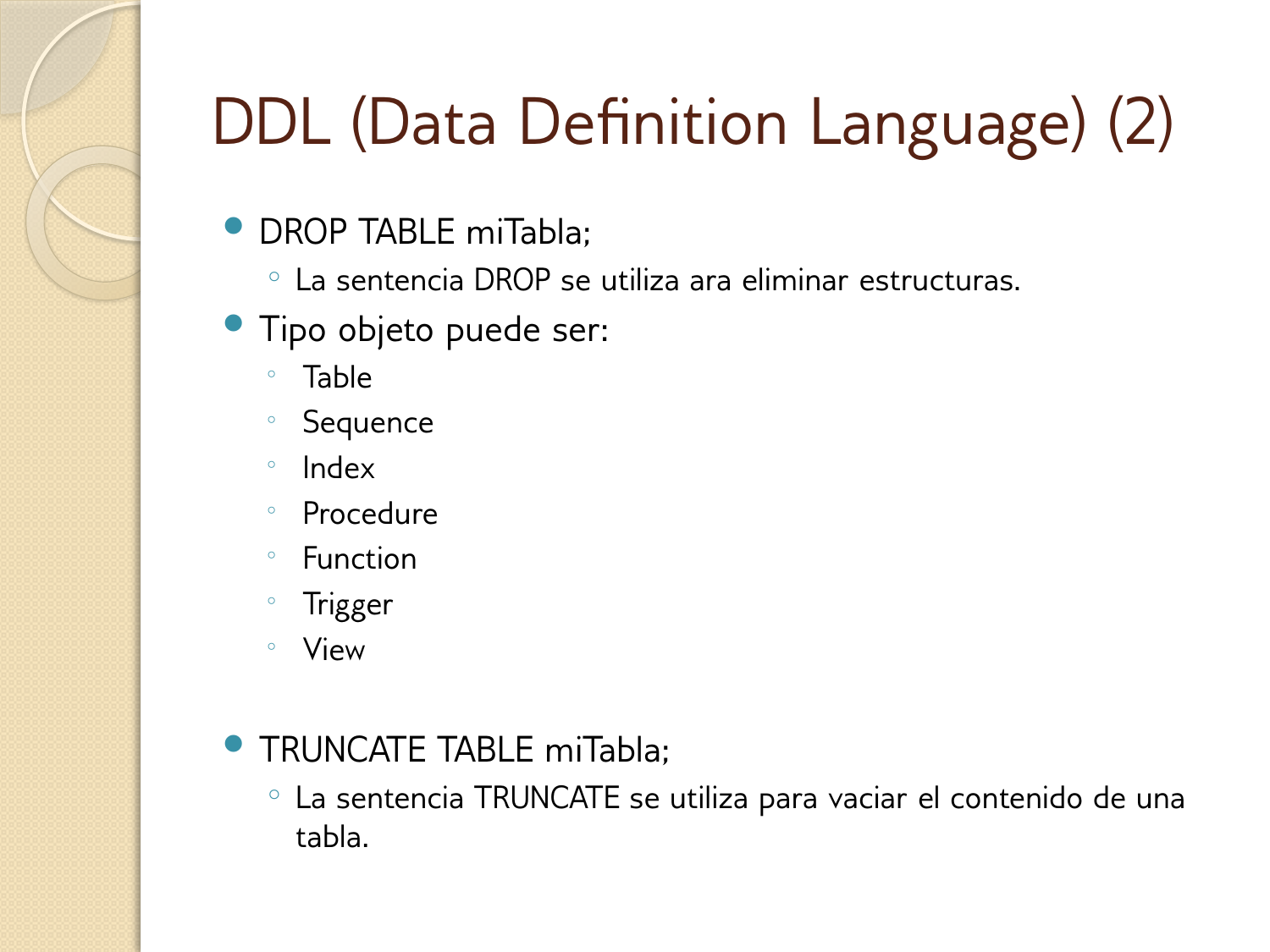

# DDL (Data Definition Language) (2)
DROP TABLE miTabla;
La sentencia DROP se utiliza ara eliminar estructuras.
Tipo objeto puede ser:
 Table
 Sequence
 Index
 Procedure
 Function
 Trigger
 View

TRUNCATE TABLE miTabla;
La sentencia TRUNCATE se utiliza para vaciar el contenido de una tabla.